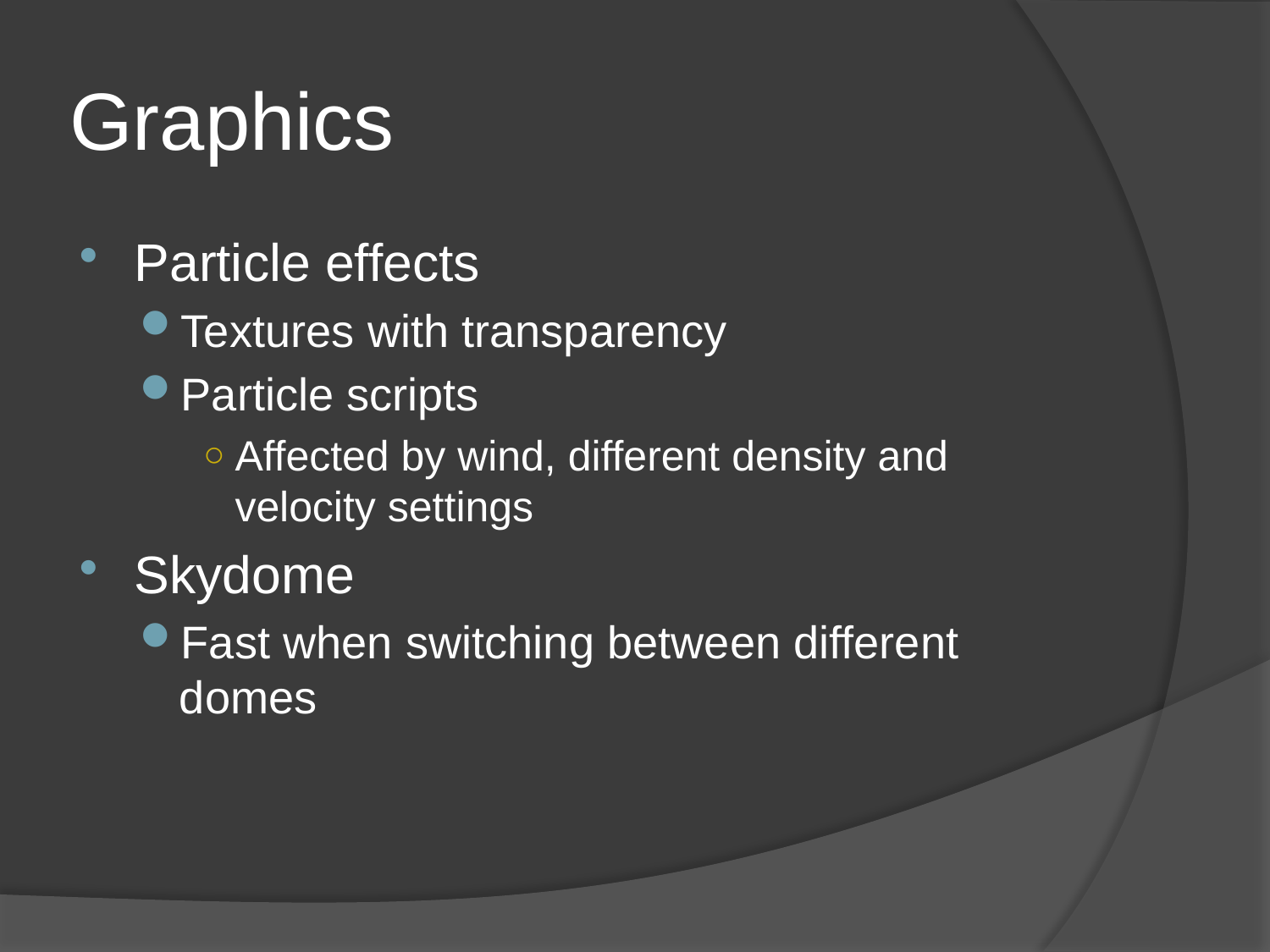

# Graphics
Particle effects
Textures with transparency
Particle scripts
Affected by wind, different density and velocity settings
Skydome
Fast when switching between different domes